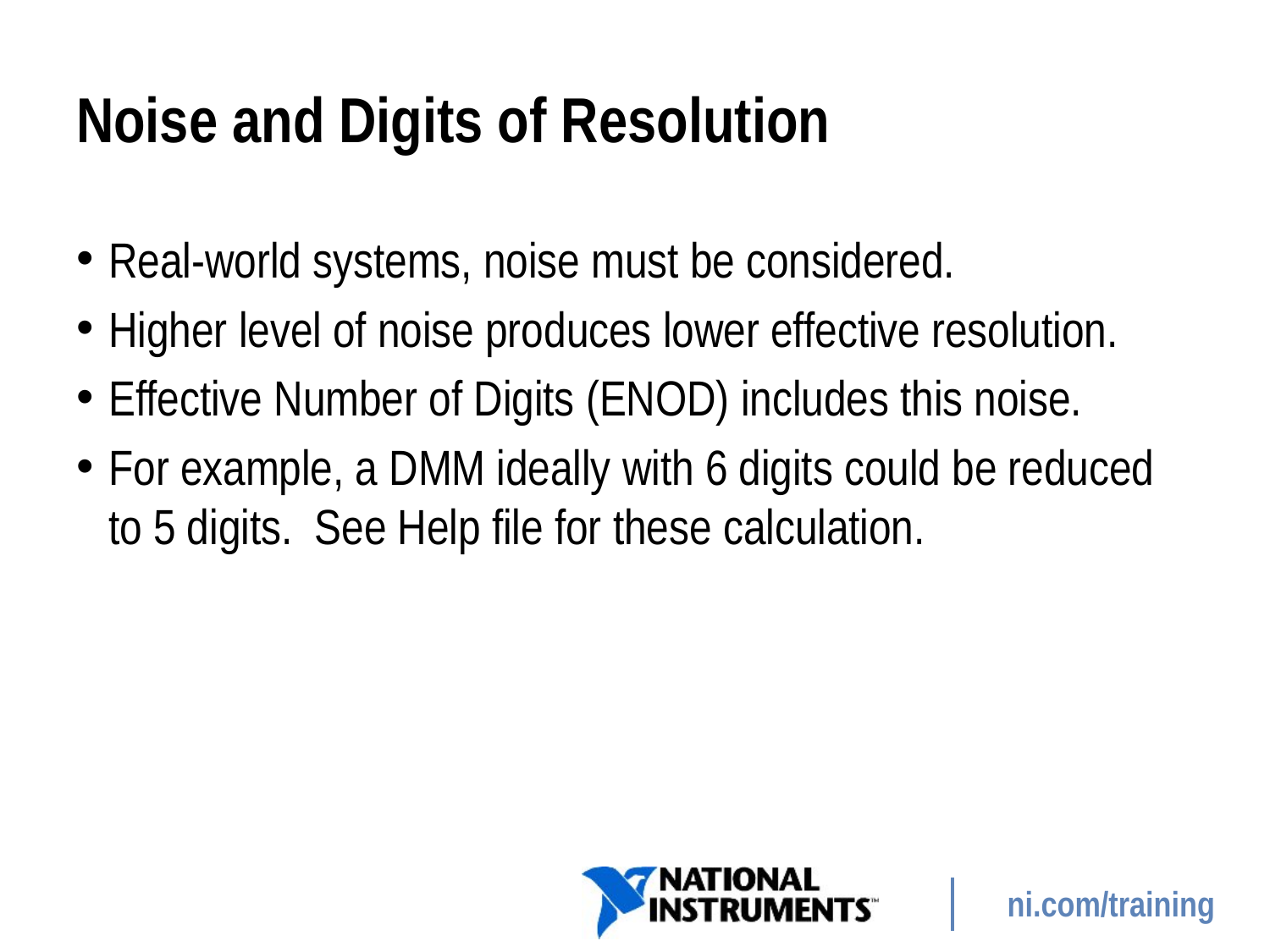

# Noise and Digits of Resolution
Real-world systems, noise must be considered.
Higher level of noise produces lower effective resolution.
Effective Number of Digits (ENOD) includes this noise.
For example, a DMM ideally with 6 digits could be reduced to 5 digits.  See Help file for these calculation.